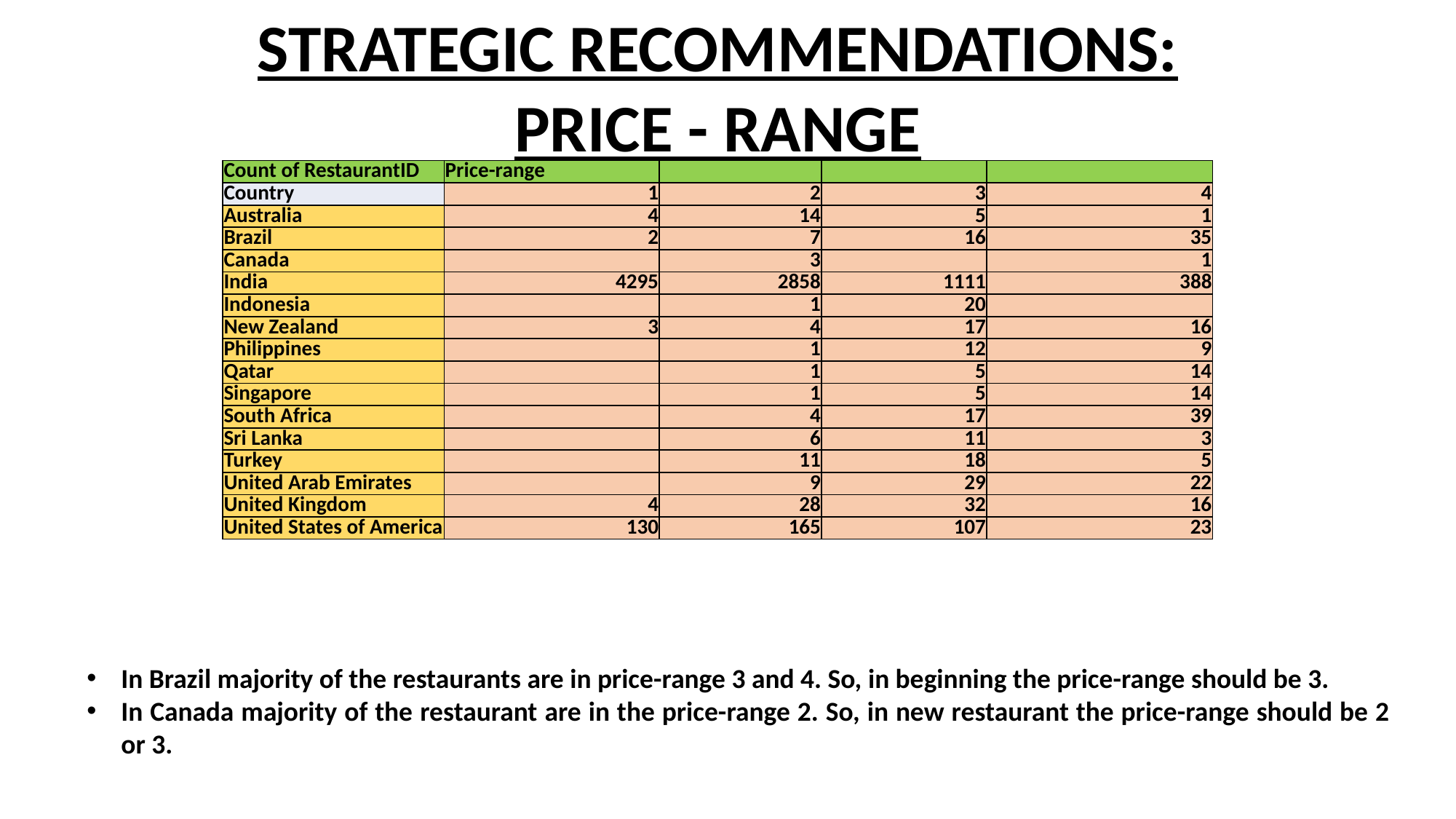

STRATEGIC RECOMMENDATIONS:
PRICE - RANGE

| Count of RestaurantID | Price-range |  |  |  |
| --- | --- | --- | --- | --- |
| Country | 1 | 2 | 3 | 4 |
| Australia | 4 | 14 | 5 | 1 |
| Brazil | 2 | 7 | 16 | 35 |
| Canada |  | 3 |  | 1 |
| India | 4295 | 2858 | 1111 | 388 |
| Indonesia |  | 1 | 20 |  |
| New Zealand | 3 | 4 | 17 | 16 |
| Philippines |  | 1 | 12 | 9 |
| Qatar |  | 1 | 5 | 14 |
| Singapore |  | 1 | 5 | 14 |
| South Africa |  | 4 | 17 | 39 |
| Sri Lanka |  | 6 | 11 | 3 |
| Turkey |  | 11 | 18 | 5 |
| United Arab Emirates |  | 9 | 29 | 22 |
| United Kingdom | 4 | 28 | 32 | 16 |
| United States of America | 130 | 165 | 107 | 23 |
In Brazil majority of the restaurants are in price-range 3 and 4. So, in beginning the price-range should be 3.
In Canada majority of the restaurant are in the price-range 2. So, in new restaurant the price-range should be 2 or 3.